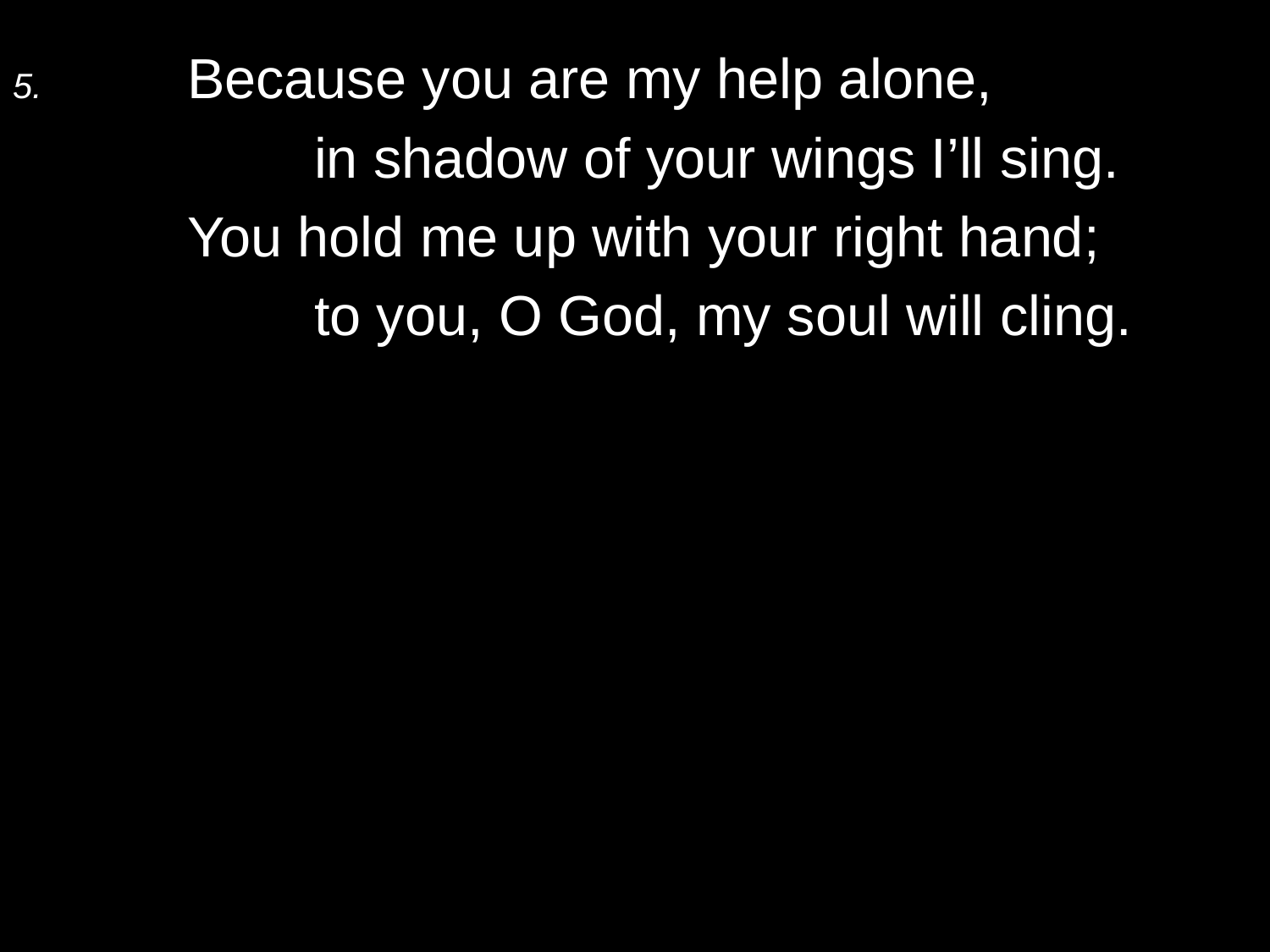

5.	Because you are my help alone,
		in shadow of your wings I’ll sing.
	You hold me up with your right hand;
		to you, O God, my soul will cling.